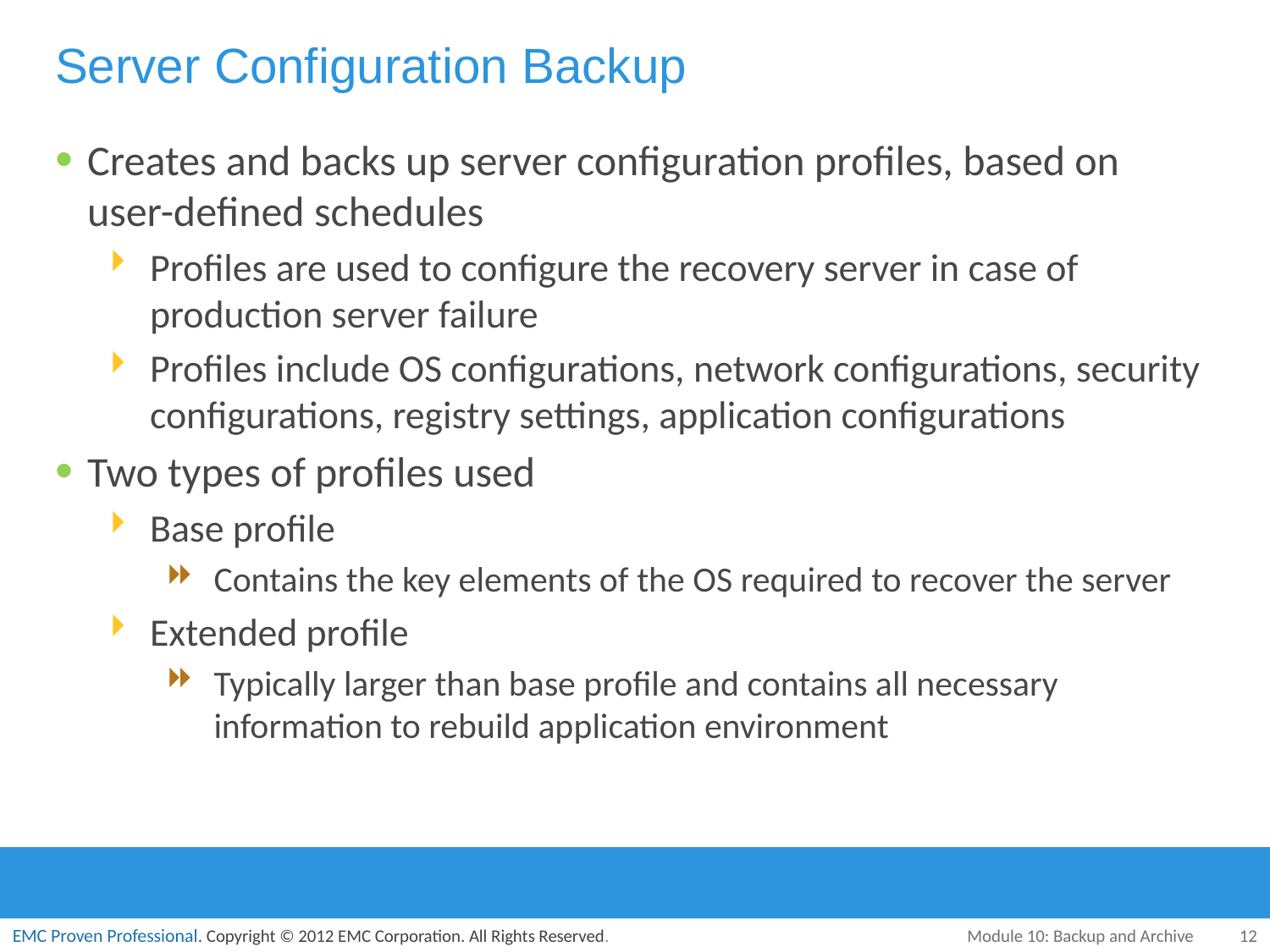

# Server Configuration Backup
Creates and backs up server configuration profiles, based on user-defined schedules
Profiles are used to configure the recovery server in case of production server failure
Profiles include OS configurations, network configurations, security configurations, registry settings, application configurations
Two types of profiles used
Base profile
Contains the key elements of the OS required to recover the server
Extended profile
Typically larger than base profile and contains all necessary information to rebuild application environment
Module 10: Backup and Archive
12